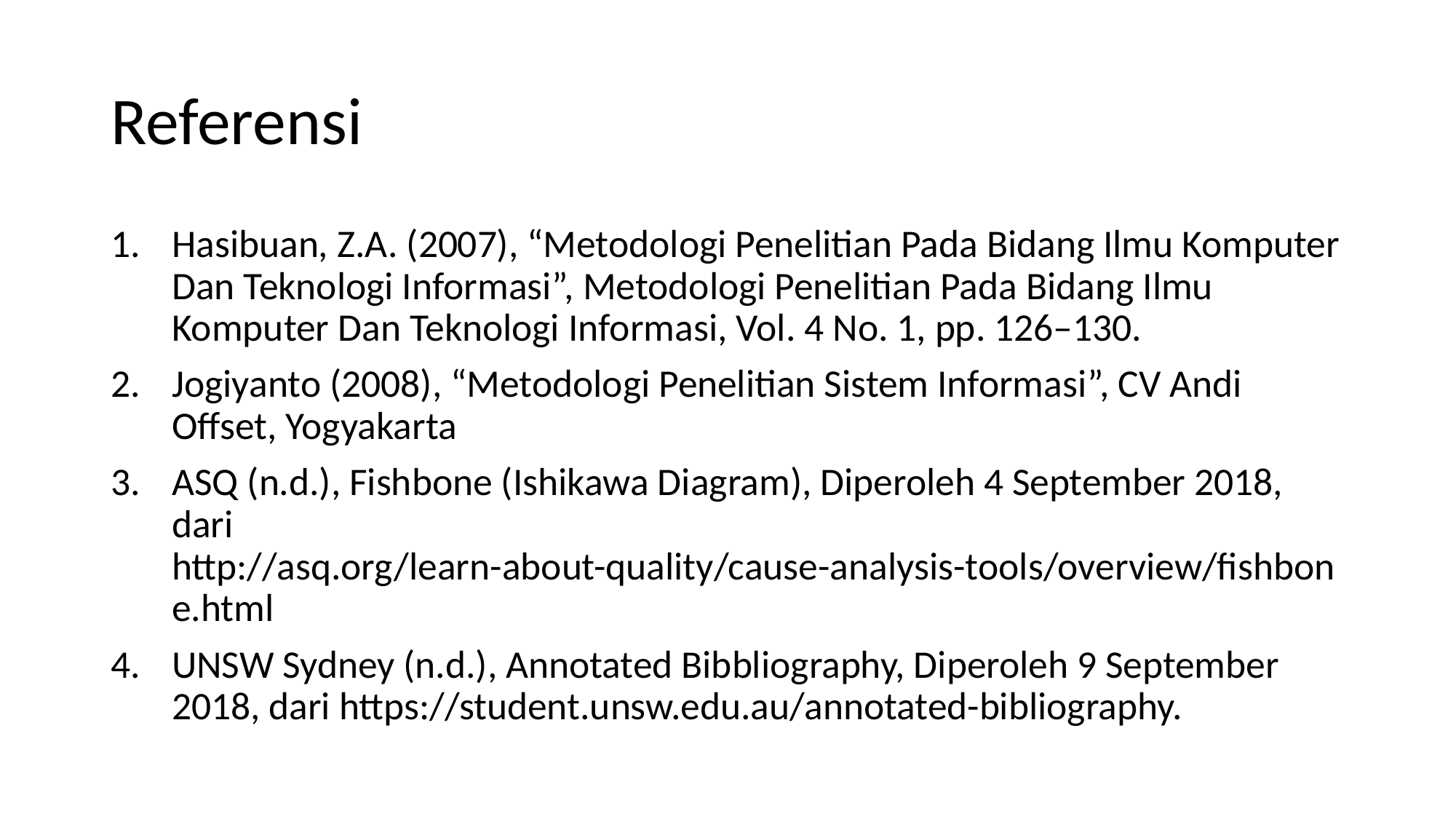

# Referensi
Hasibuan, Z.A. (2007), “Metodologi Penelitian Pada Bidang Ilmu Komputer Dan Teknologi Informasi”, Metodologi Penelitian Pada Bidang Ilmu Komputer Dan Teknologi Informasi, Vol. 4 No. 1, pp. 126–130.
Jogiyanto (2008), “Metodologi Penelitian Sistem Informasi”, CV Andi Offset, Yogyakarta
ASQ (n.d.), Fishbone (Ishikawa Diagram), Diperoleh 4 September 2018, dari http://asq.org/learn-about-quality/cause-analysis-tools/overview/fishbone.html
UNSW Sydney (n.d.), Annotated Bibbliography, Diperoleh 9 September 2018, dari https://student.unsw.edu.au/annotated-bibliography.